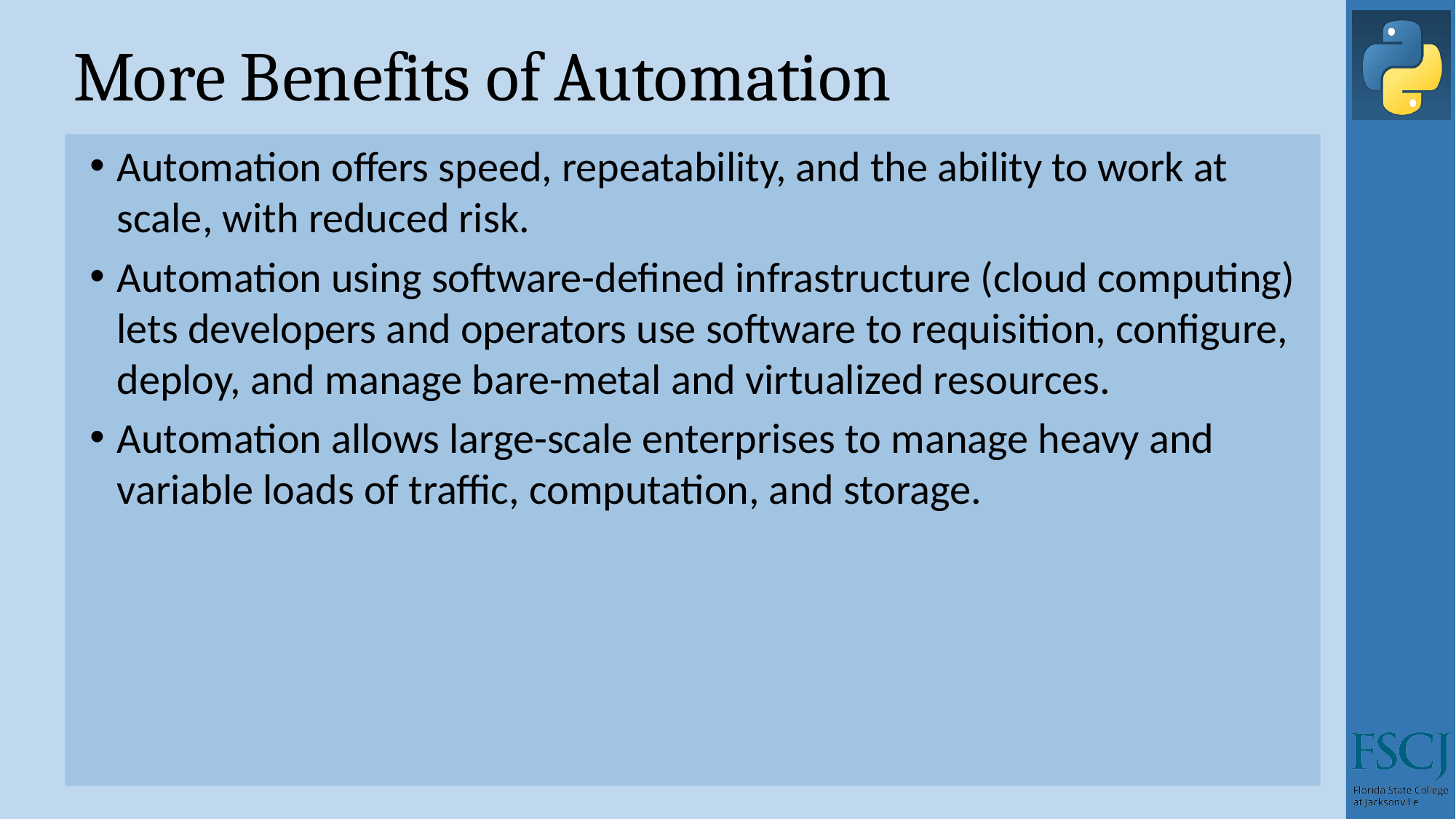

# More Benefits of Automation
Automation offers speed, repeatability, and the ability to work at scale, with reduced risk.
Automation using software-defined infrastructure (cloud computing) lets developers and operators use software to requisition, configure, deploy, and manage bare-metal and virtualized resources.
Automation allows large-scale enterprises to manage heavy and variable loads of traffic, computation, and storage.